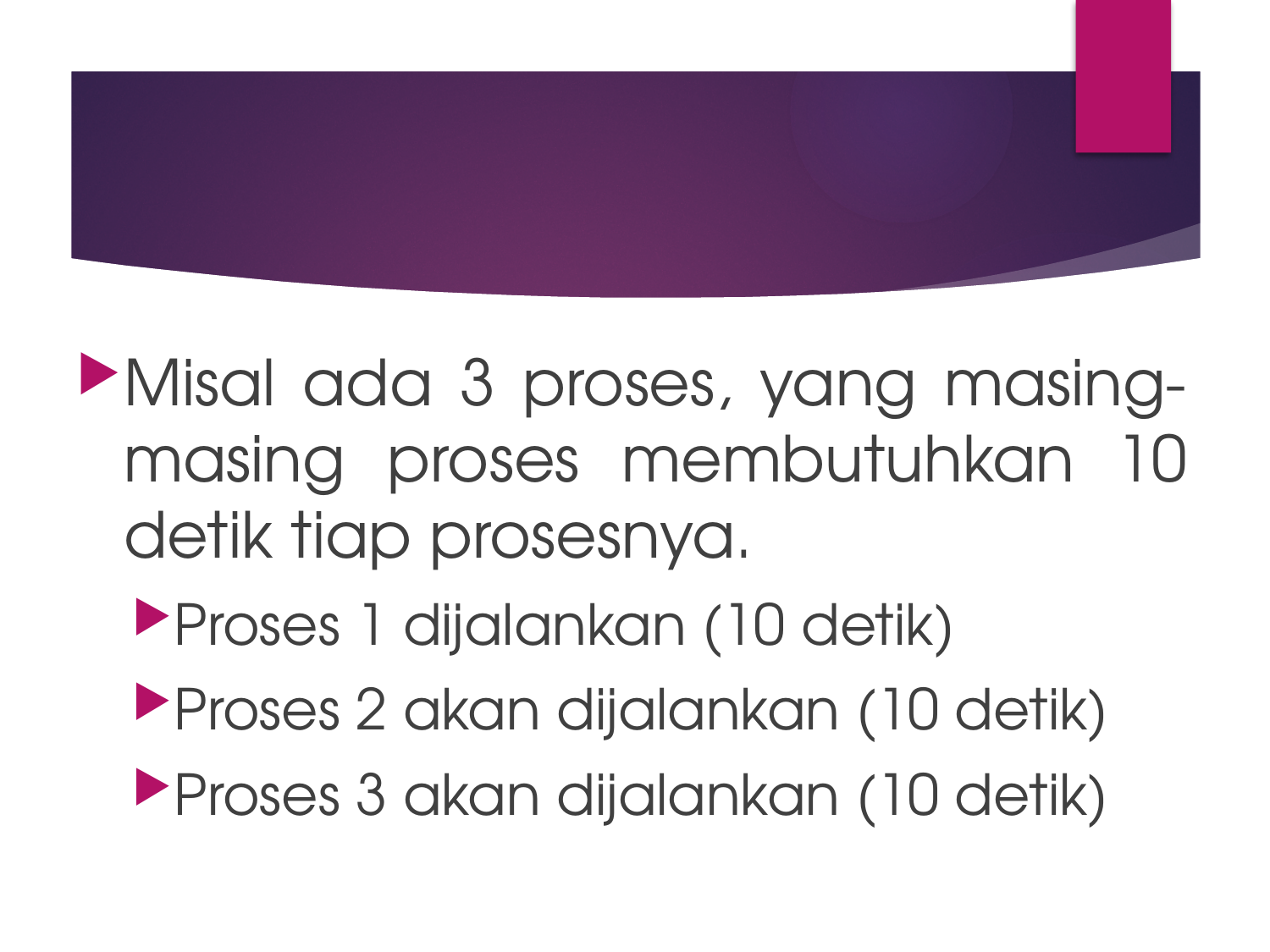

Misal ada 3 proses, yang masing-masing proses membutuhkan 10 detik tiap prosesnya.
Proses 1 dijalankan (10 detik)
Proses 2 akan dijalankan (10 detik)
Proses 3 akan dijalankan (10 detik)